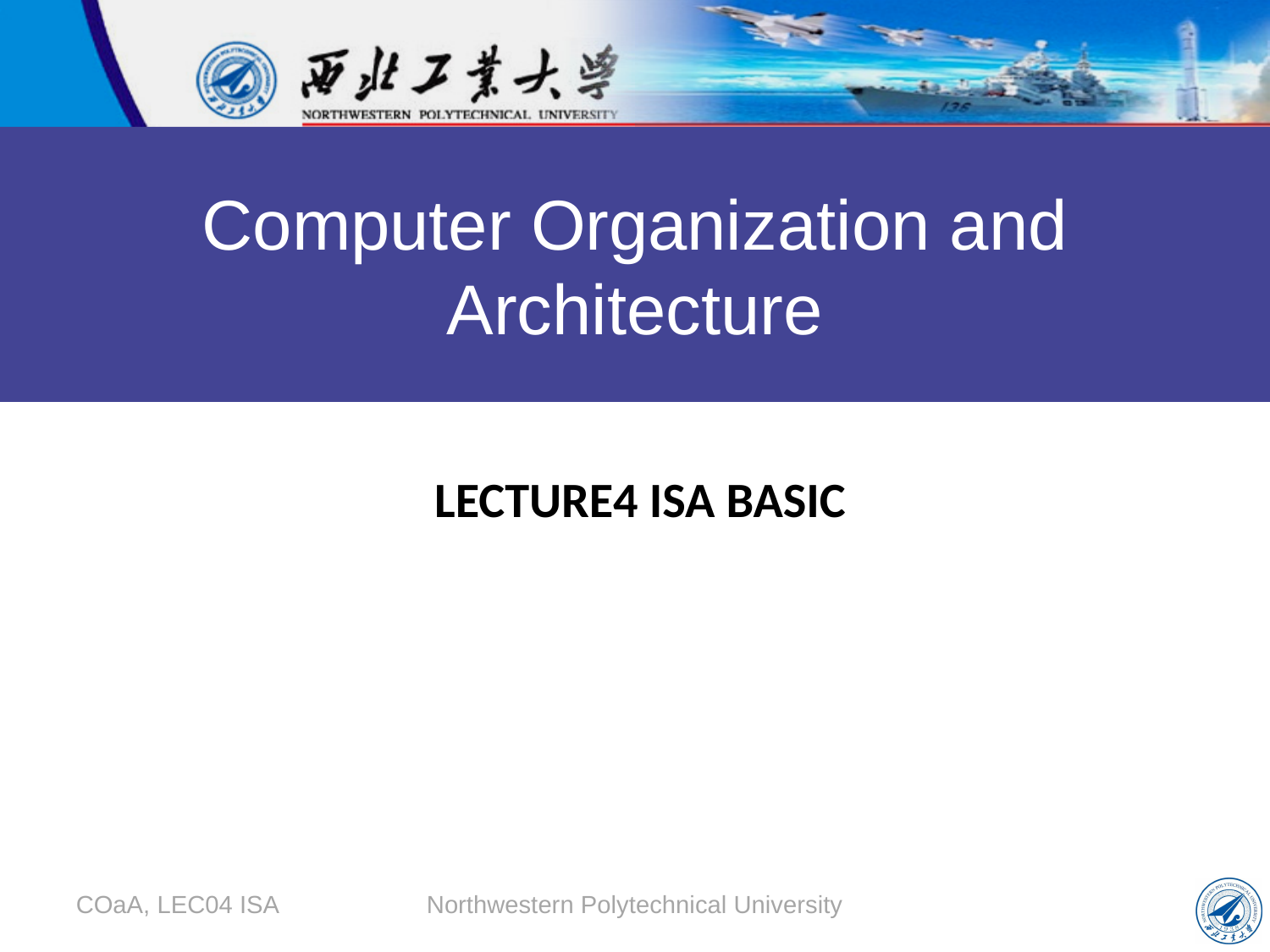

Computer Organization and Architecture
# Lecture4 ISA Basic
COaA, LEC04 ISA
Northwestern Polytechnical University
1